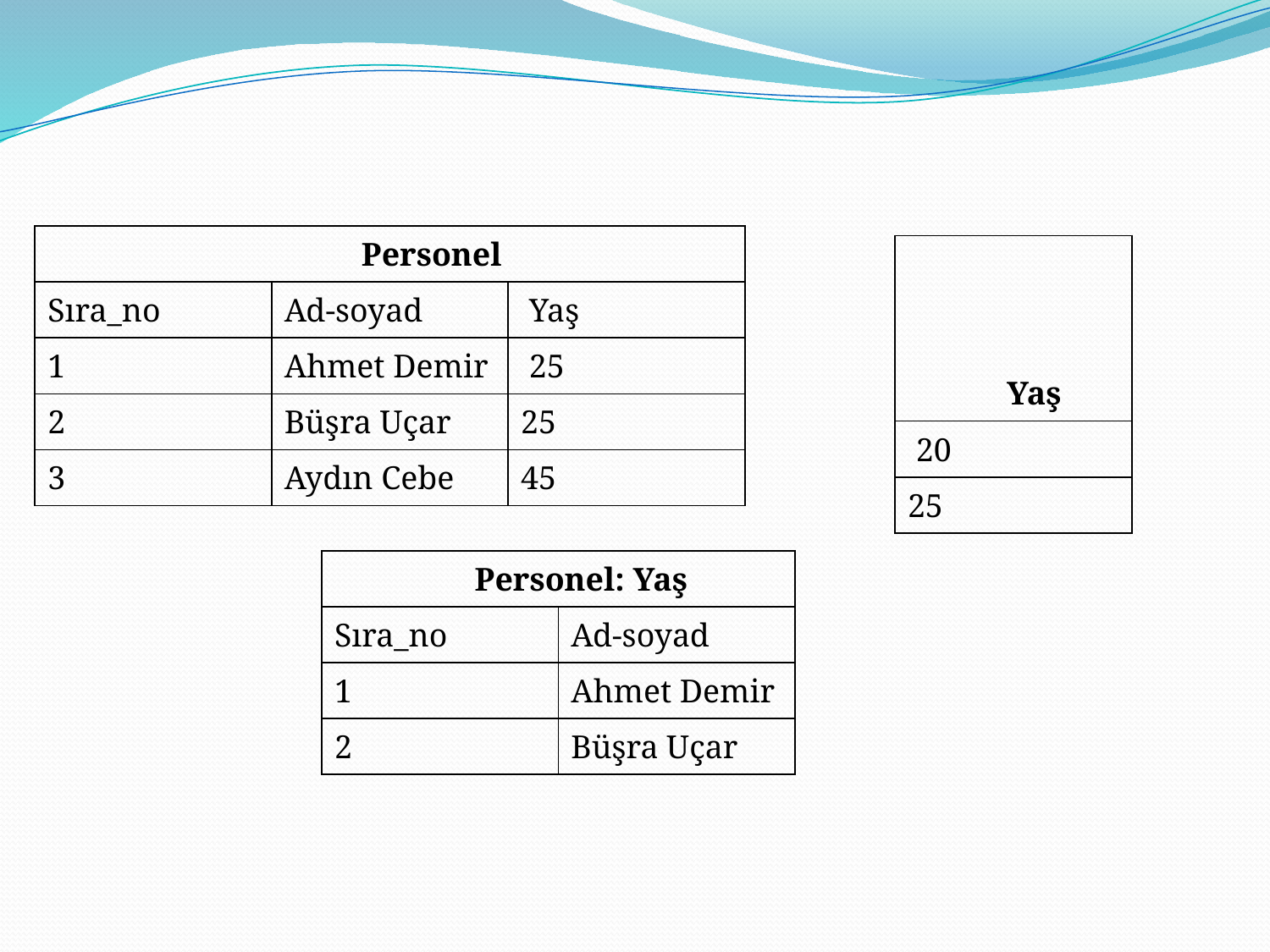

| Personel |  |  |
| --- | --- | --- |
| Sıra\_no | Ad-soyad | Yaş |
| 1 | Ahmet Demir | 25 |
| 2 | Büşra Uçar | 25 |
| 3 | Aydın Cebe | 45 |
| Yaş |
| --- |
| 20 |
| 25 |
| Personel: Yaş |  |
| --- | --- |
| Sıra\_no | Ad-soyad |
| 1 | Ahmet Demir |
| 2 | Büşra Uçar |